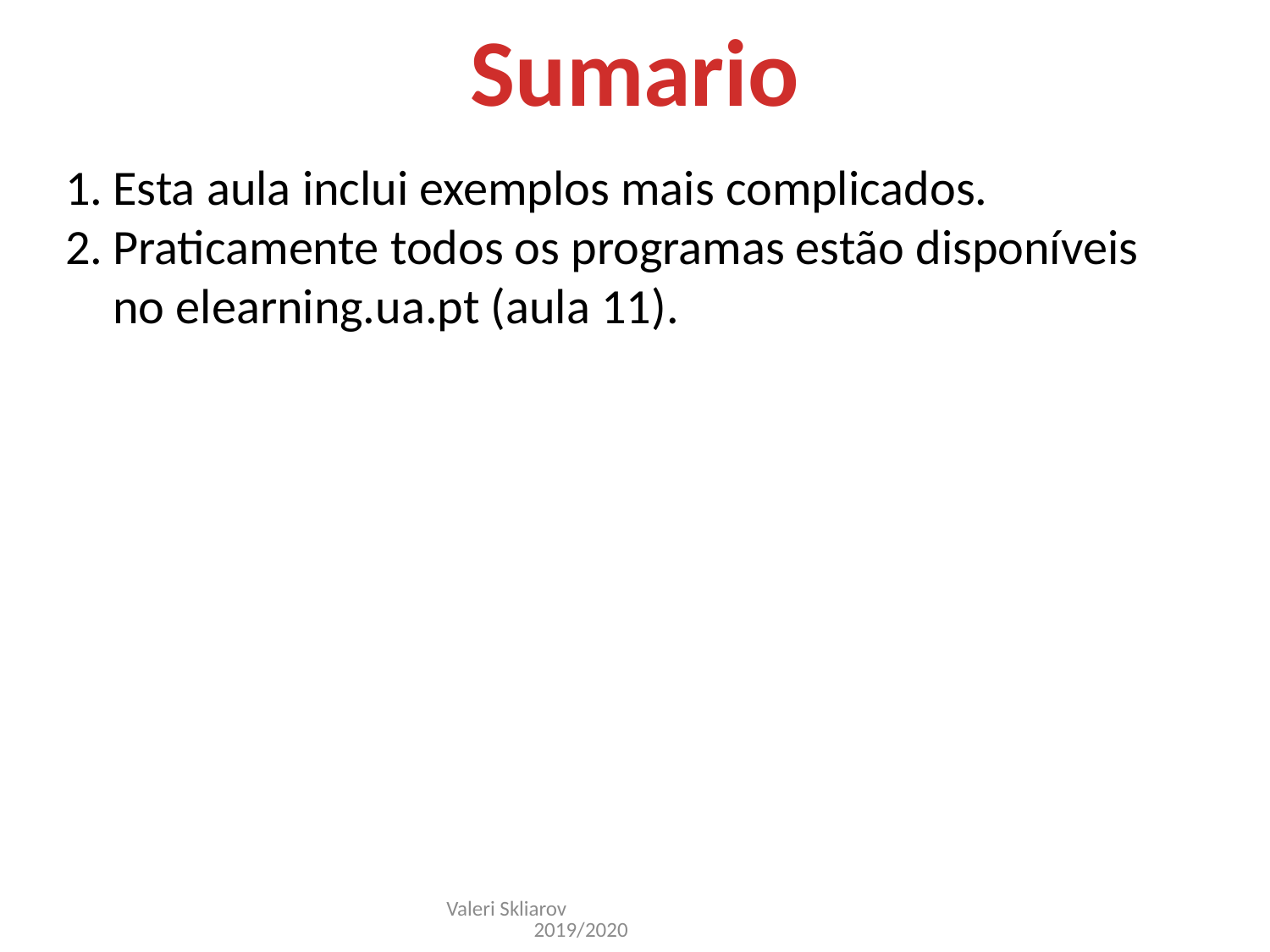

Sumario
Esta aula inclui exemplos mais complicados.
Praticamente todos os programas estão disponíveis no elearning.ua.pt (aula 11).
Valeri Skliarov                                                                      2019/2020